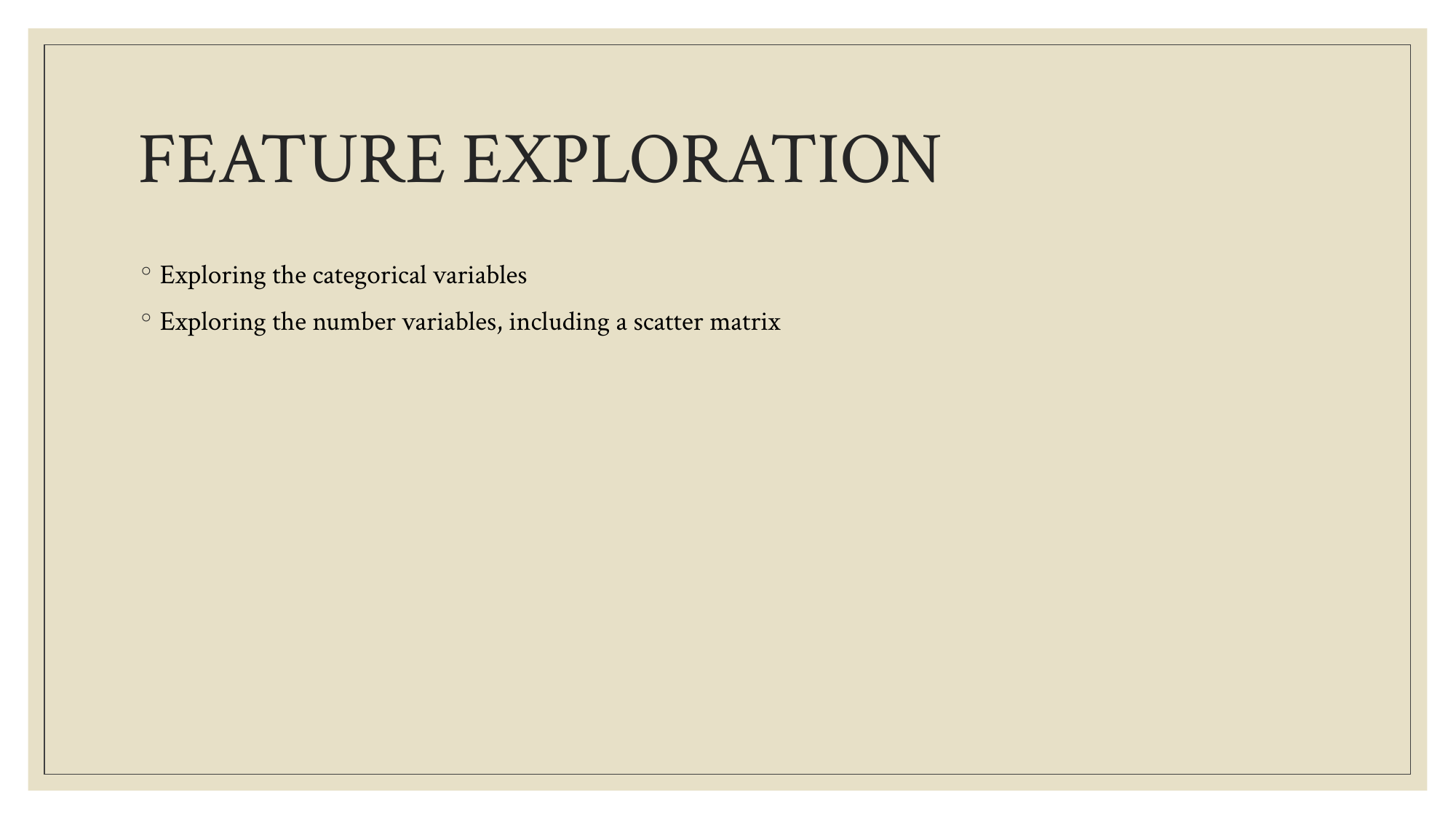

# FEATURE EXPLORATION
Exploring the categorical variables
Exploring the number variables, including a scatter matrix